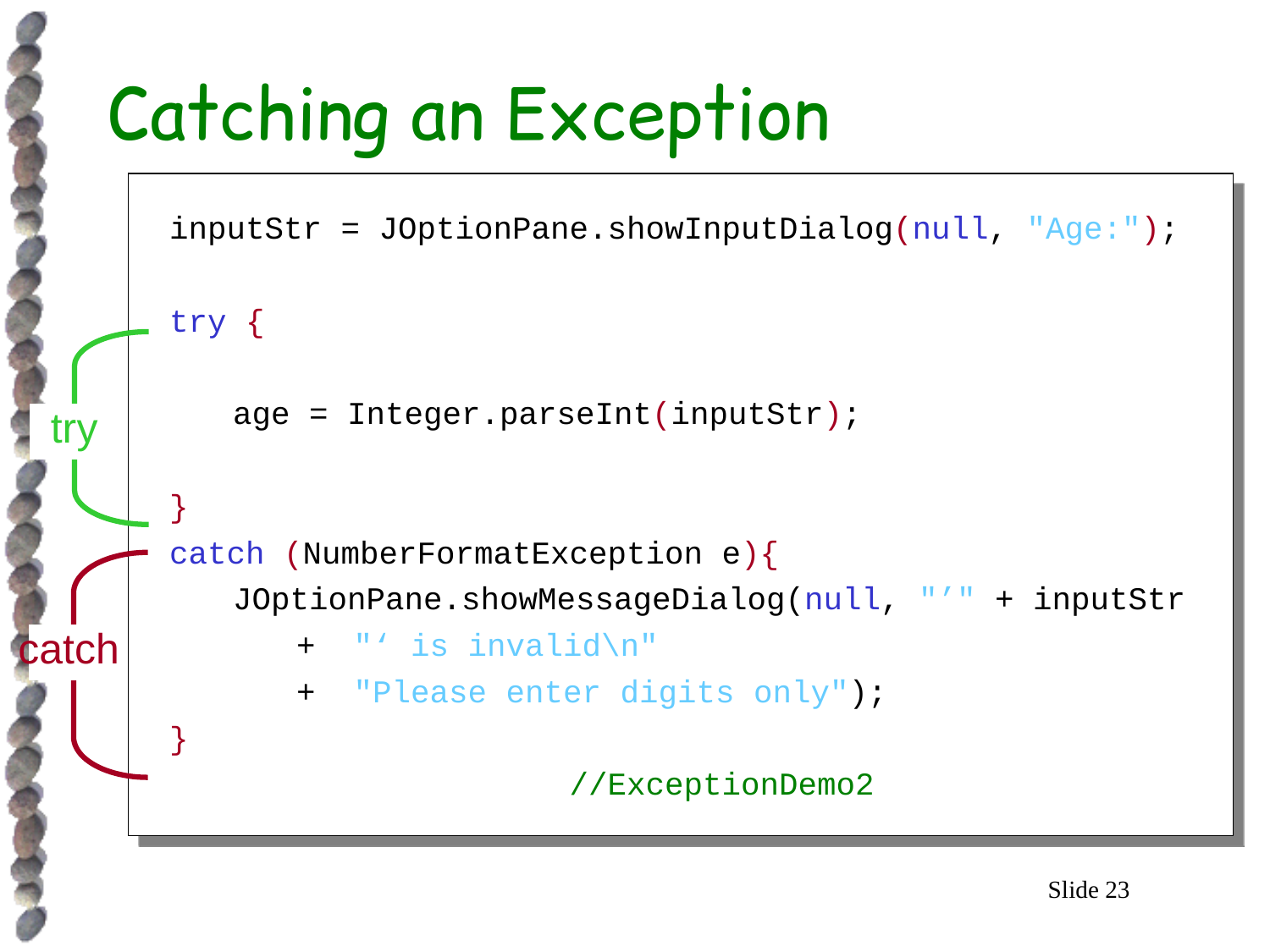

# Catching an Exception

inputStr = JOptionPane.showInputDialog(null, "Age:");

try {

	age = Integer.parseInt(inputStr);

}
catch (NumberFormatException e){
	JOptionPane.showMessageDialog(null, "’" + inputStr
		+  "‘ is invalid\n"
		+  "Please enter digits only");
}
                     //ExceptionDemo2

try

catch

Slide 23